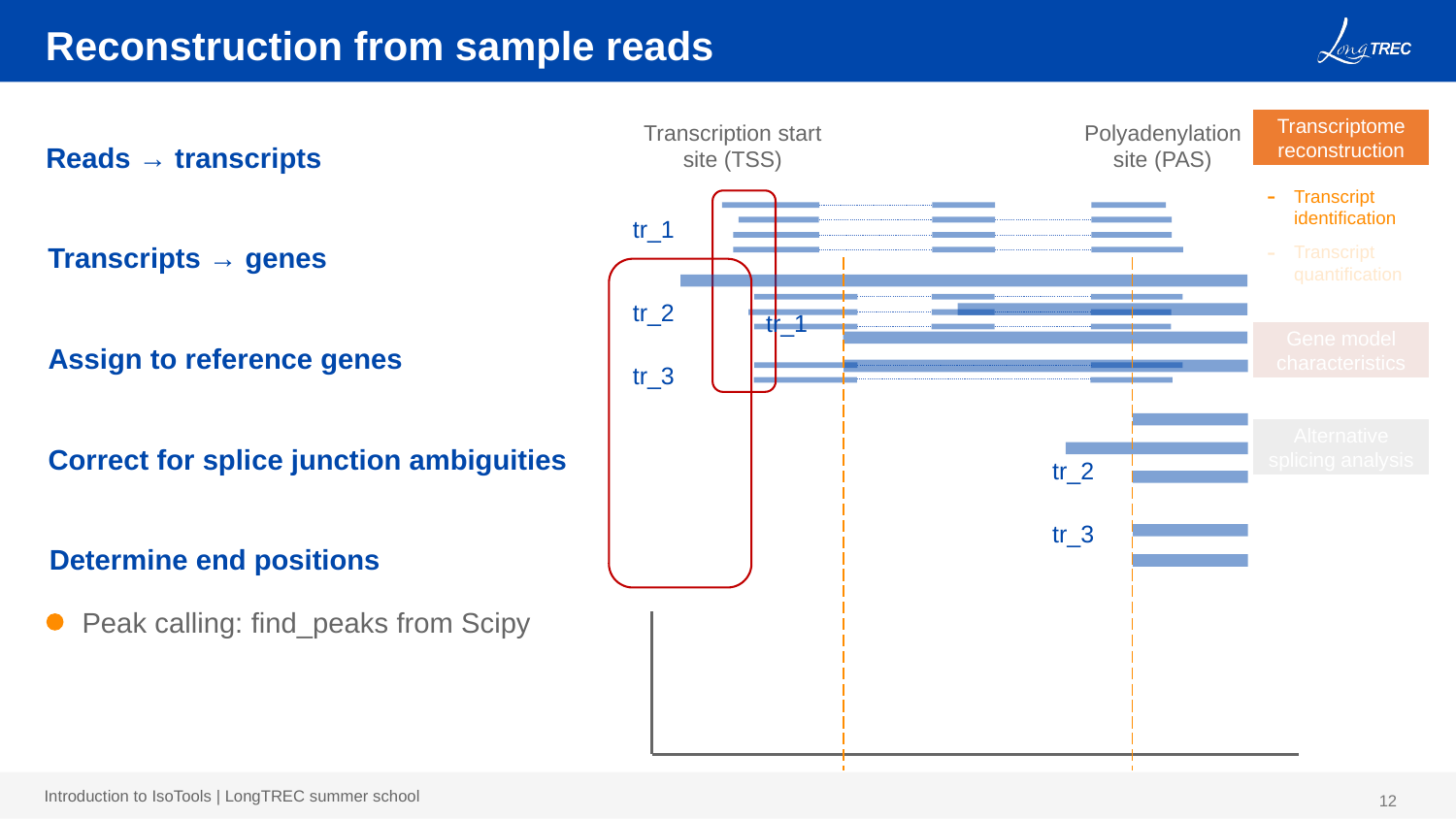

# Reconstruction from sample reads
Transcriptome reconstruction
Transcription start site (TSS)
Polyadenylation site (PAS)
Reads → transcripts
Transcript identification
Transcript quantification

tr_1

tr_2

tr_3

Transcripts → genes

tr_1
Gene model characteristics
Assign to reference genes
Alternative splicing analysis
Correct for splice junction ambiguities
tr_2
tr_3
Determine end positions
Peak calling: find_peaks from Scipy

12